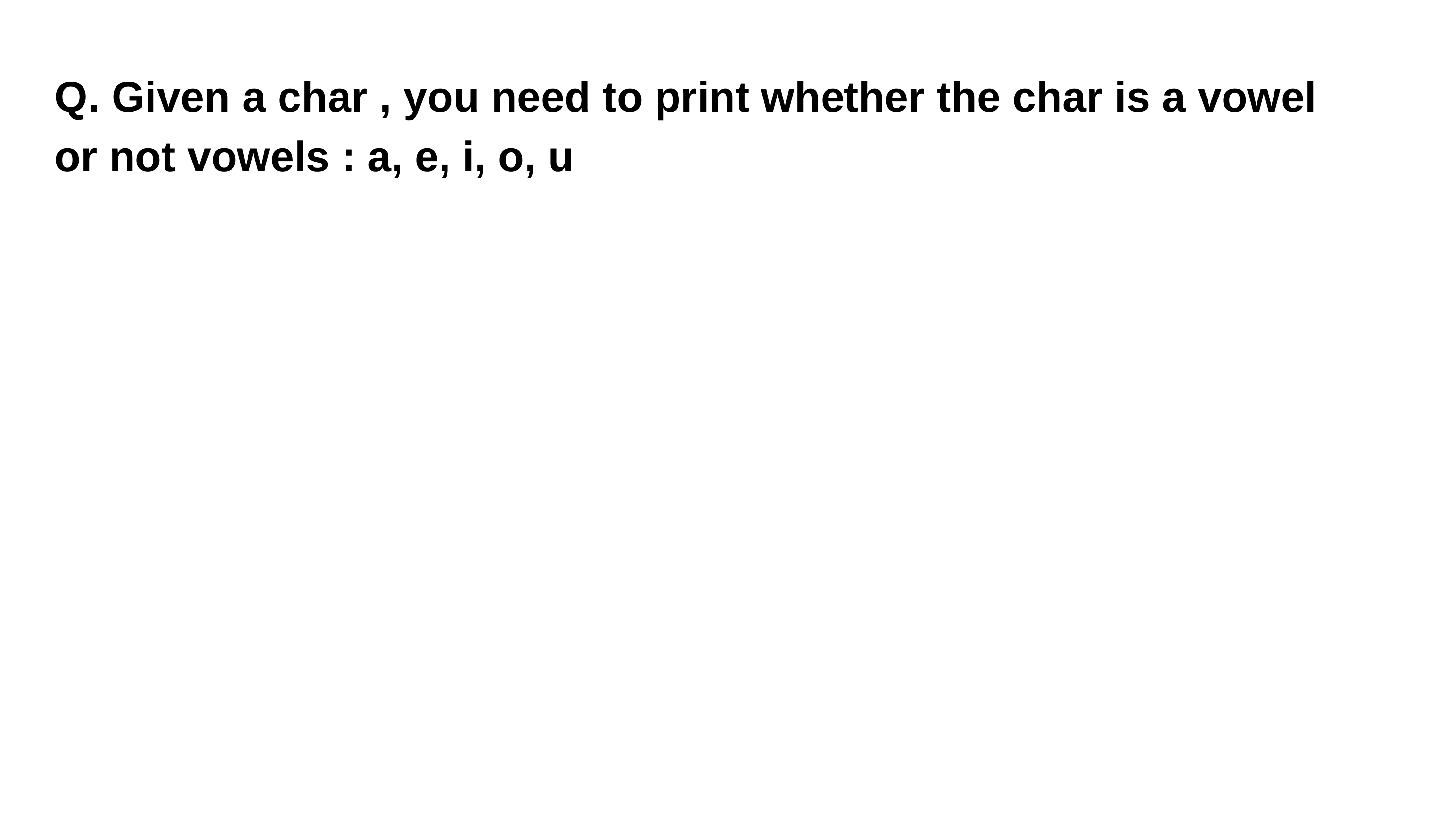

Q. Given a char , you need to print whether the char is a vowel or not vowels : a, e, i, o, u